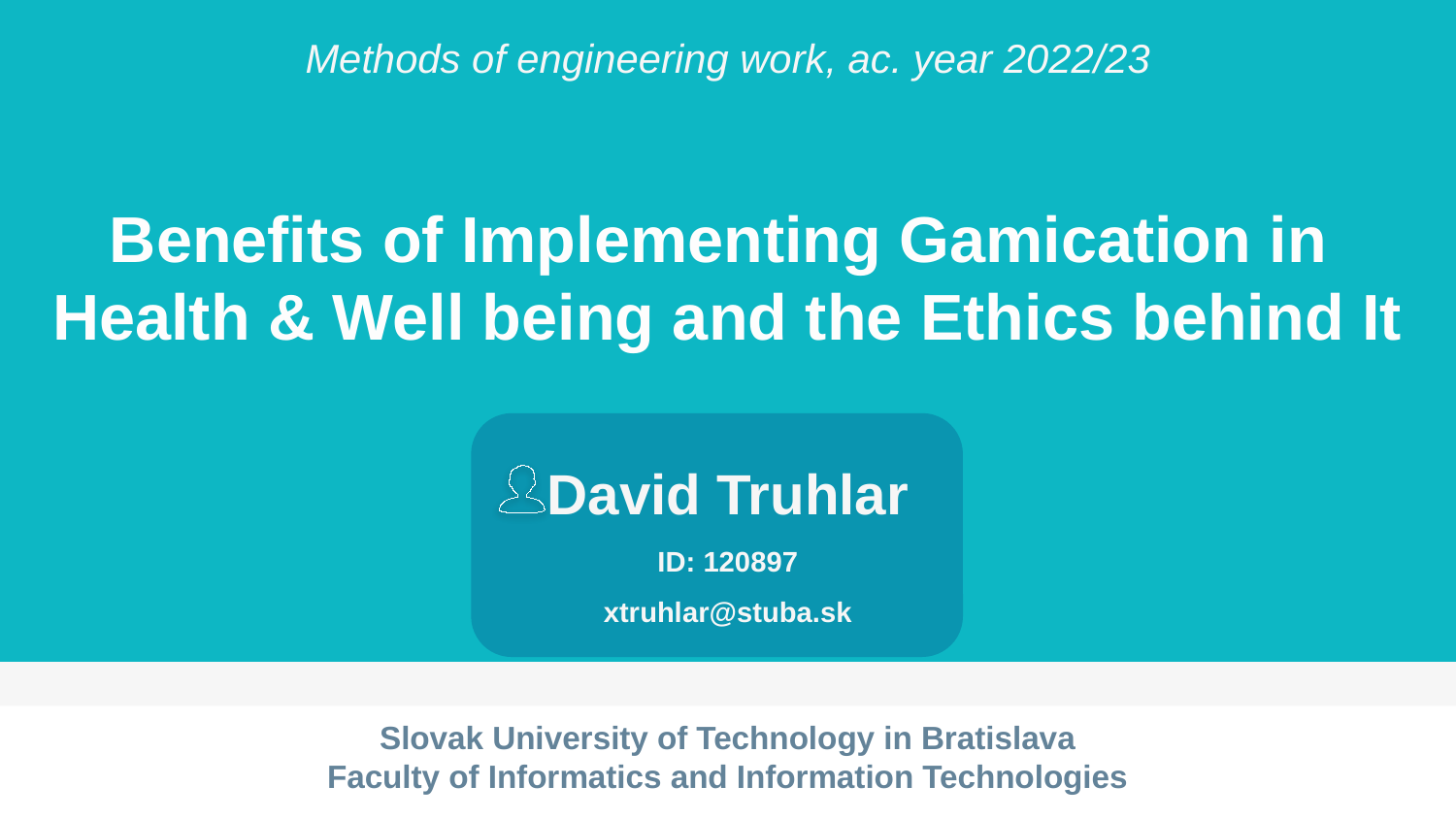

Methods of engineering work, ac. year 2022/23
# Benefits of Implementing Gamication in Health & Well being and the Ethics behind It

David Truhlar

ID: 120897
xtruhlar@stuba.sk
Slovak University of Technology in Bratislava
Faculty of Informatics and Information Technologies